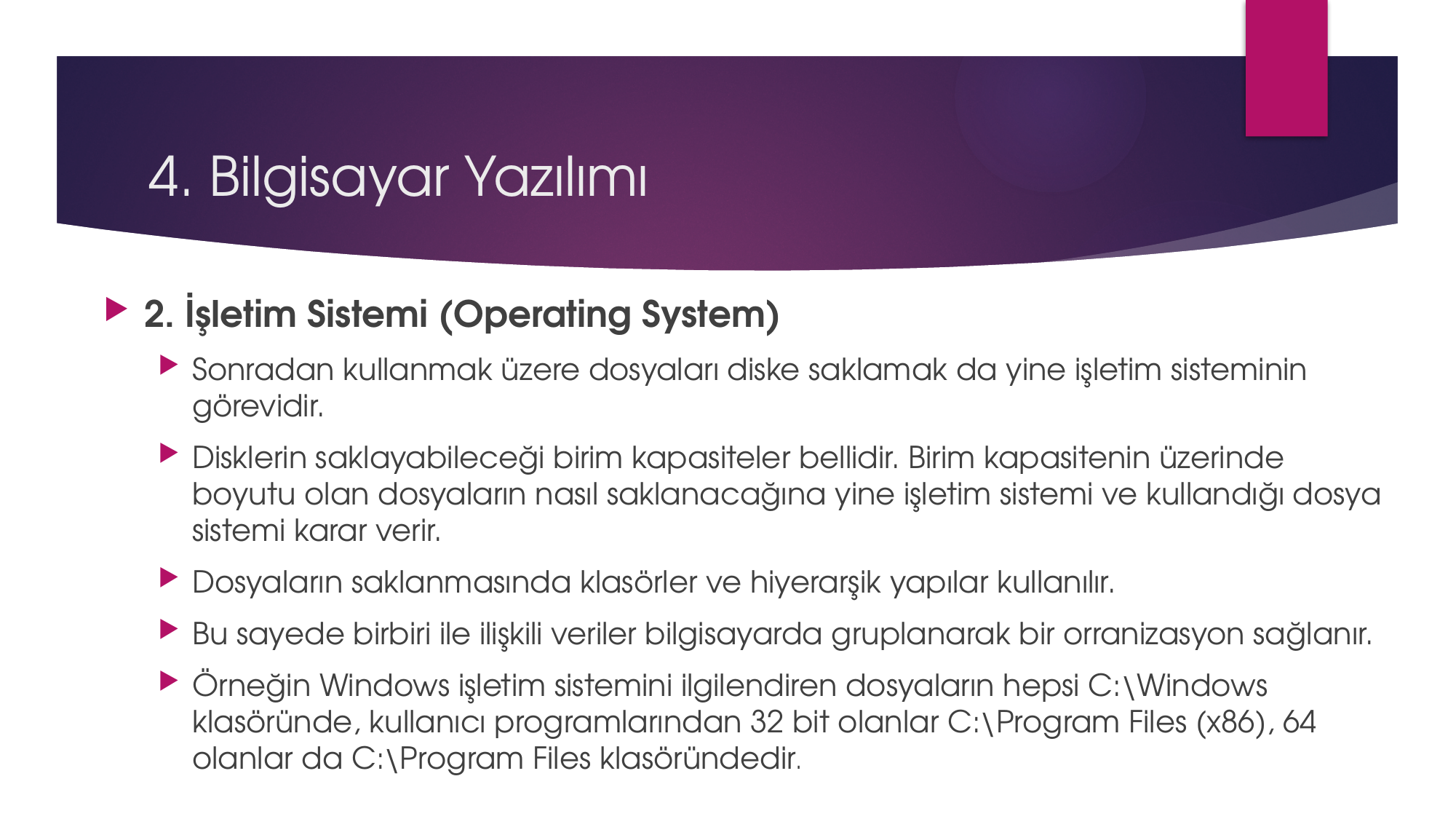

# 4. Bilgisayar Yazılımı
2. İşletim Sistemi (Operating System)
Sonradan kullanmak üzere dosyaları diske saklamak da yine işletim sisteminin görevidir.
Disklerin saklayabileceği birim kapasiteler bellidir. Birim kapasitenin üzerinde boyutu olan dosyaların nasıl saklanacağına yine işletim sistemi ve kullandığı dosya sistemi karar verir.
Dosyaların saklanmasında klasörler ve hiyerarşik yapılar kullanılır.
Bu sayede birbiri ile ilişkili veriler bilgisayarda gruplanarak bir orranizasyon sağlanır.
Örneğin Windows işletim sistemini ilgilendiren dosyaların hepsi C:\Windows klasöründe, kullanıcı programlarından 32 bit olanlar C:\Program Files (x86), 64 olanlar da C:\Program Files klasöründedir.